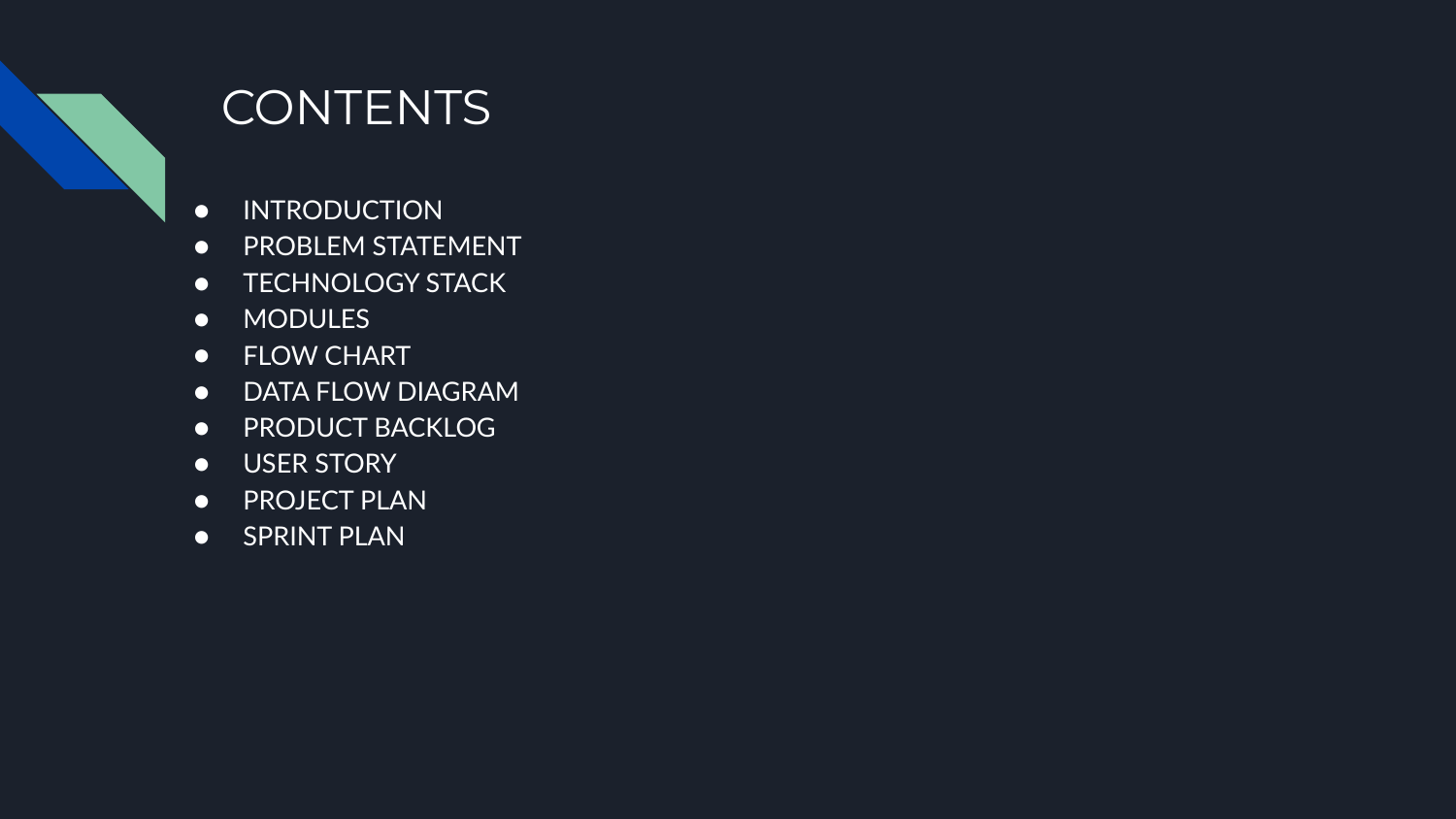

# CONTENTS
INTRODUCTION
PROBLEM STATEMENT
TECHNOLOGY STACK
MODULES
FLOW CHART
DATA FLOW DIAGRAM
PRODUCT BACKLOG
USER STORY
PROJECT PLAN
SPRINT PLAN